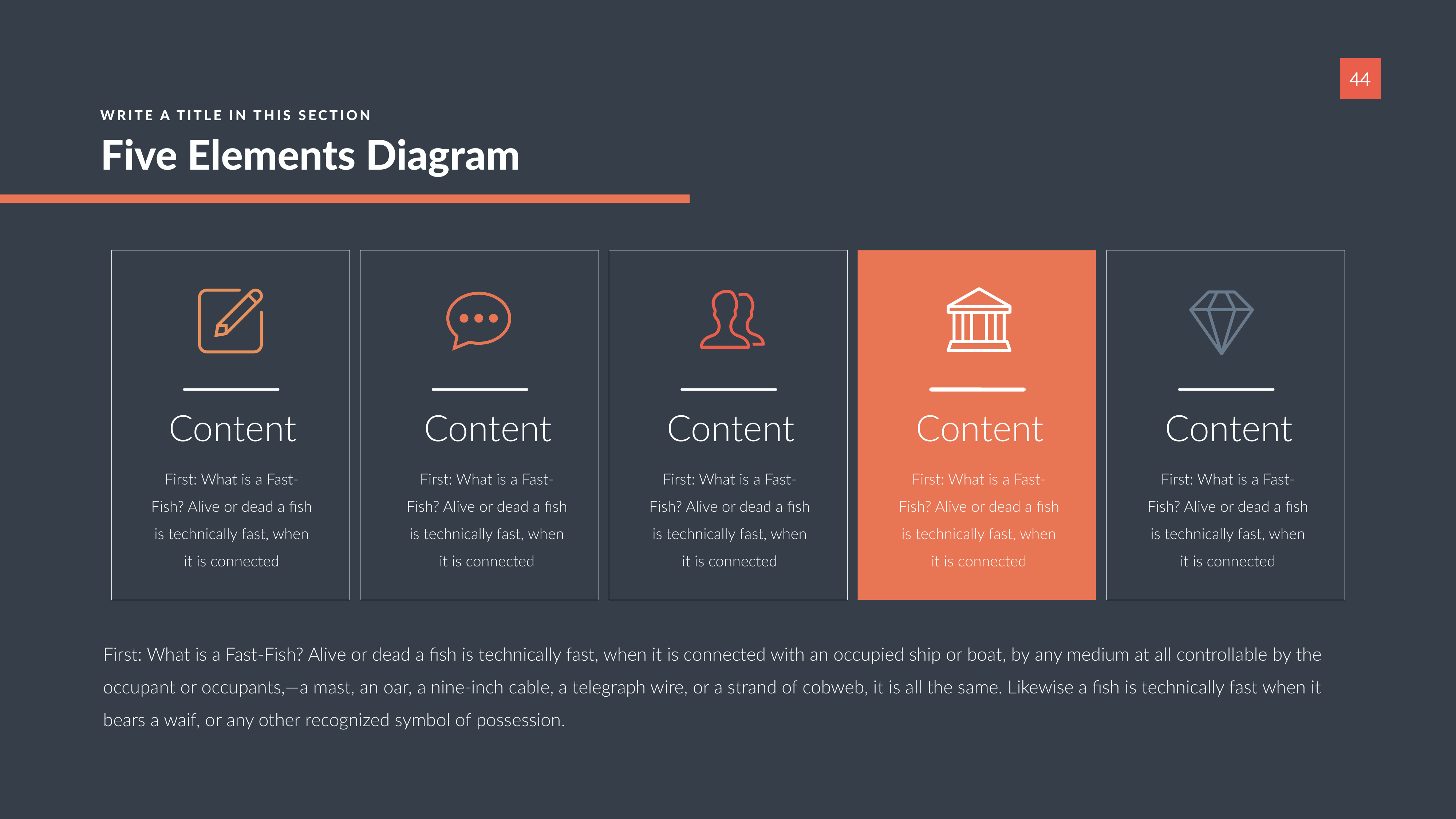

WRITE A TITLE IN THIS SECTION
Five Elements Diagram

Content
Content
Content
Content
Content
First: What is a Fast-Fish? Alive or dead a fish is technically fast, when it is connected
First: What is a Fast-Fish? Alive or dead a fish is technically fast, when it is connected
First: What is a Fast-Fish? Alive or dead a fish is technically fast, when it is connected
First: What is a Fast-Fish? Alive or dead a fish is technically fast, when it is connected
First: What is a Fast-Fish? Alive or dead a fish is technically fast, when it is connected
First: What is a Fast-Fish? Alive or dead a fish is technically fast, when it is connected with an occupied ship or boat, by any medium at all controllable by the occupant or occupants,—a mast, an oar, a nine-inch cable, a telegraph wire, or a strand of cobweb, it is all the same. Likewise a fish is technically fast when it bears a waif, or any other recognized symbol of possession.